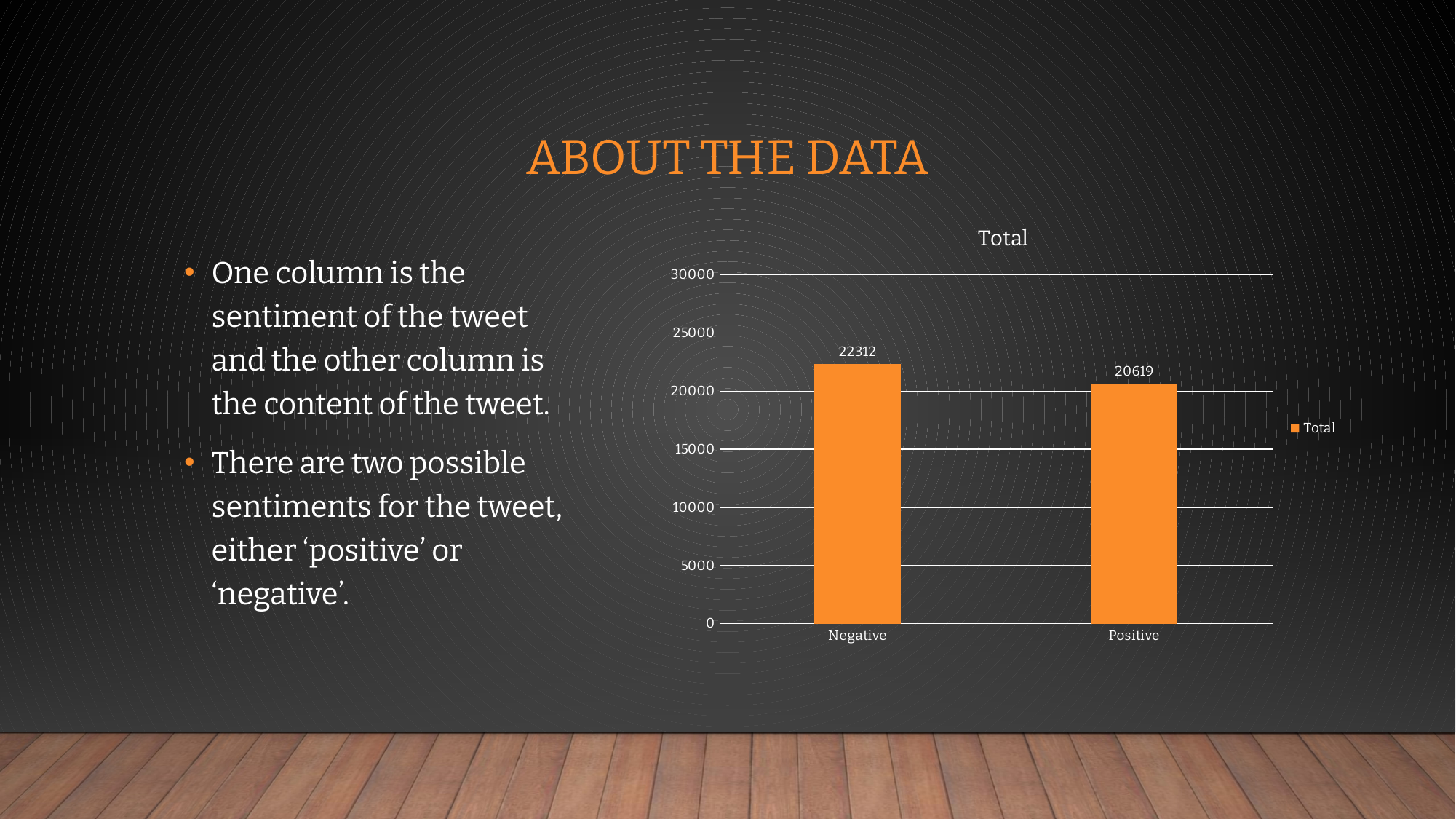

# About the Data

### Chart:

| Category | Total |
|---|---|
| Negative | 22312.0 |
| Positive | 20619.0 |
One column is the sentiment of the tweet and the other column is the content of the tweet.
There are two possible sentiments for the tweet, either ‘positive’ or ‘negative’.